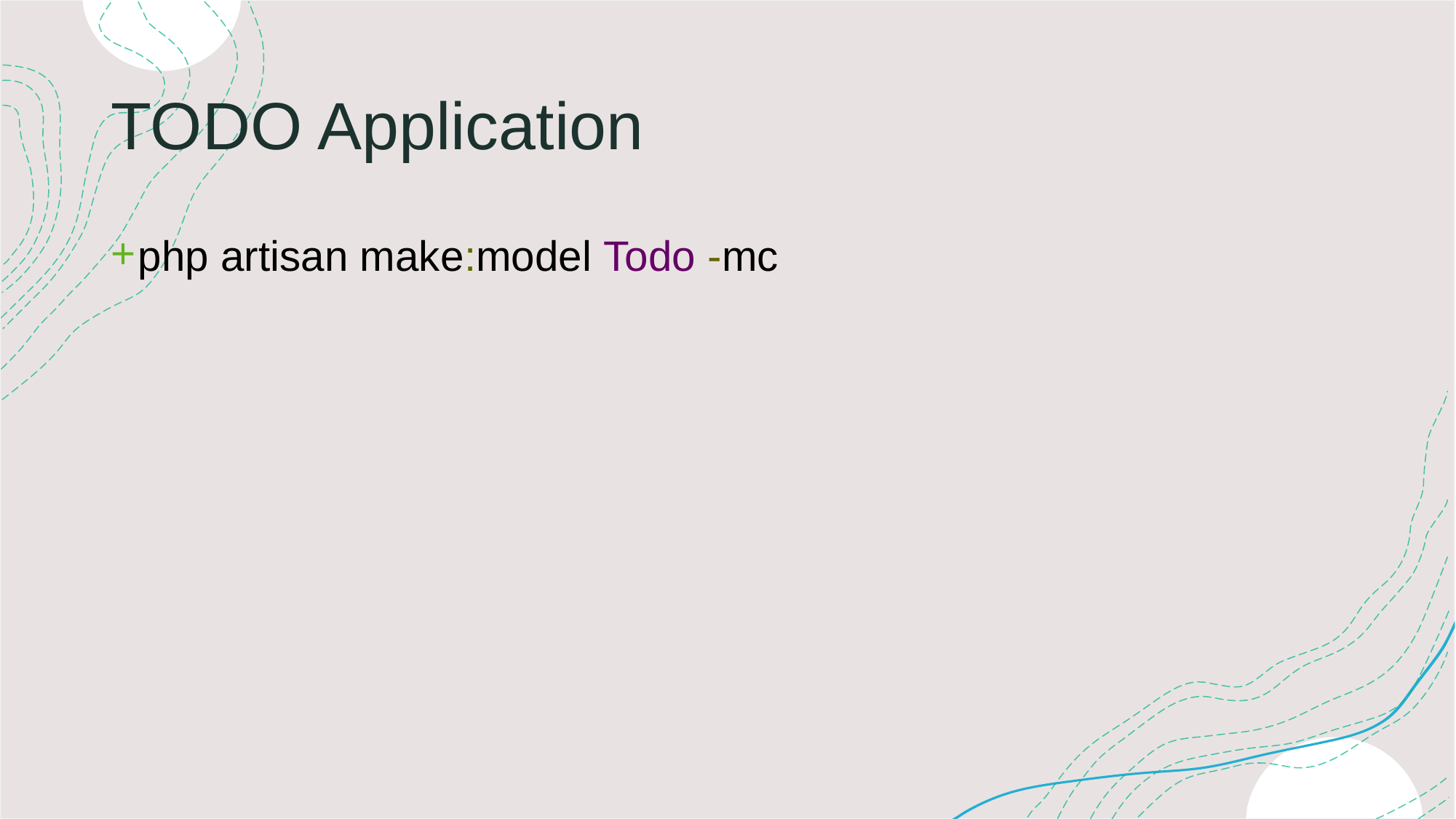

# TODO Application
php artisan make:model Todo -mc